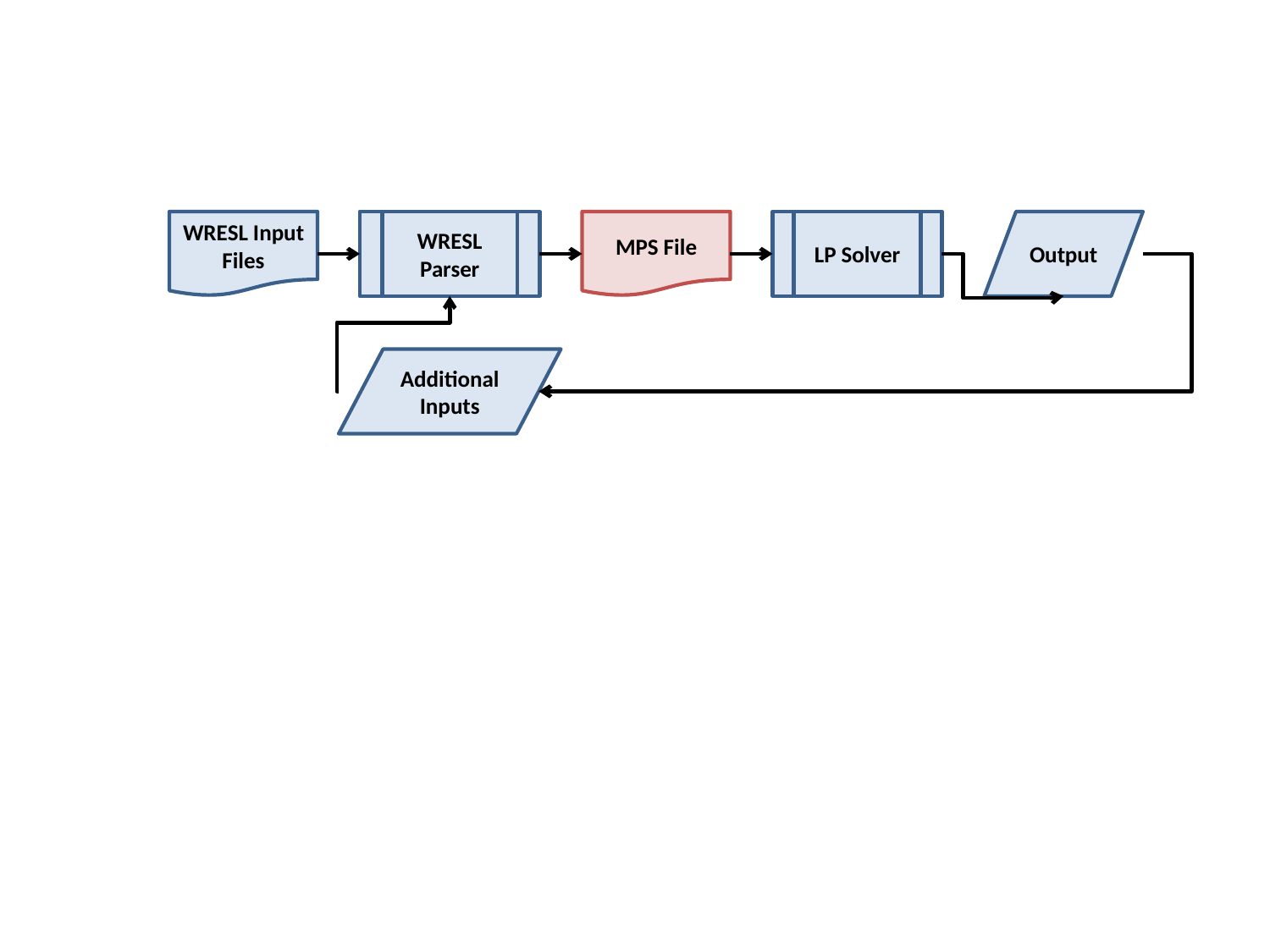

WRESL Input Files
WRESL Parser
MPS File
LP Solver
Output
Additional Inputs